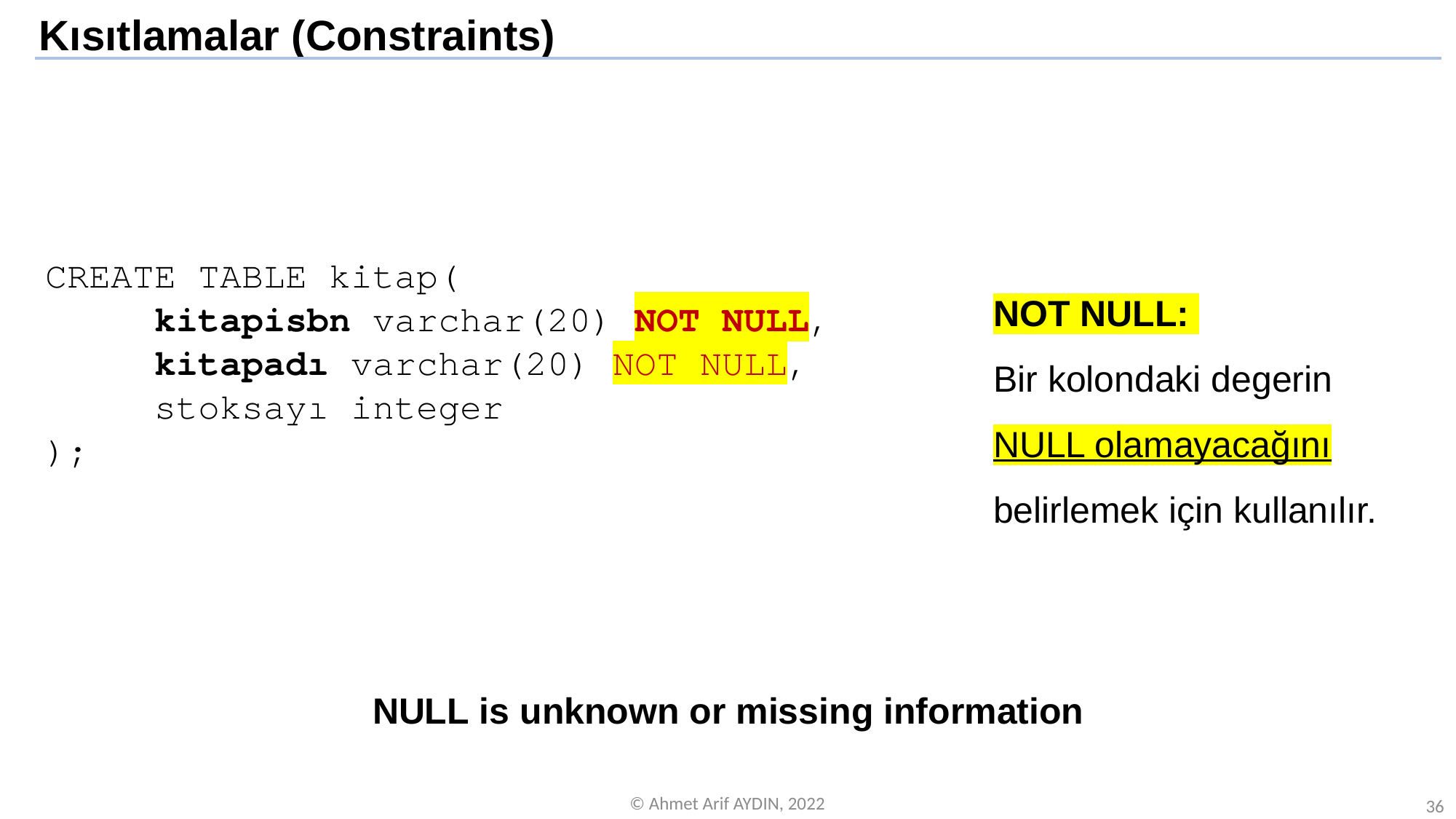

Kısıtlamalar (Constraints)
CREATE TABLE kitap(
	kitapisbn varchar(20) NOT NULL,
	kitapadı varchar(20) NOT NULL,
	stoksayı integer
);
NOT NULL:
Bir kolondaki degerin
NULL olamayacağını belirlemek için kullanılır.

NULL is unknown or missing information
© Ahmet Arif AYDIN, 2022
36